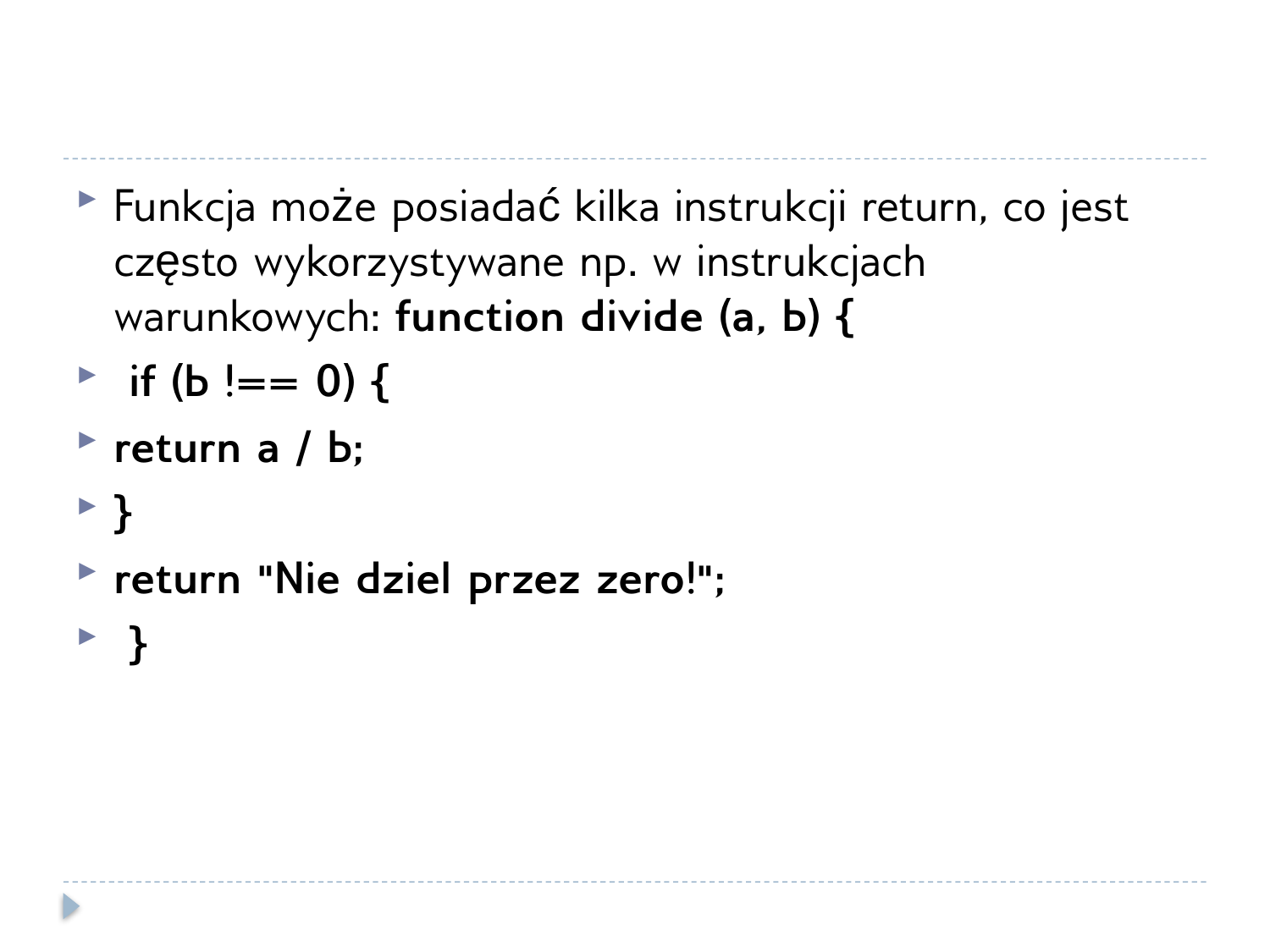

#
Funkcja może posiadać kilka instrukcji return, co jest często wykorzystywane np. w instrukcjach warunkowych: function divide (a, b) {
 if (b !== 0) {
return a / b;
}
return "Nie dziel przez zero!";
 }